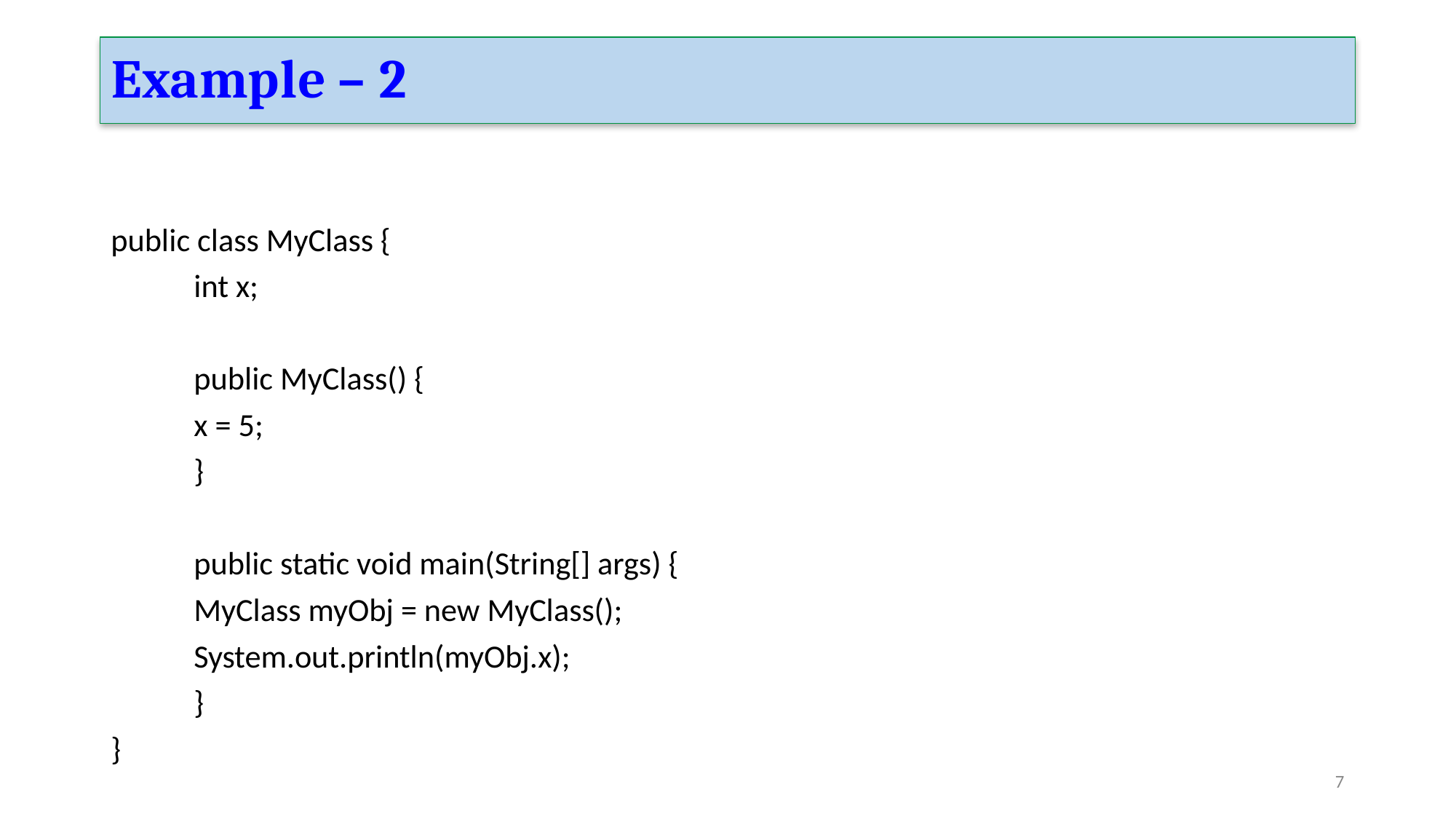

Example – 2
public class MyClass {
  	int x;

	public MyClass() {
    		x = 5;
 	}

 	public static void main(String[] args) {
    		MyClass myObj = new MyClass();
    		System.out.println(myObj.x);
	}
}

7